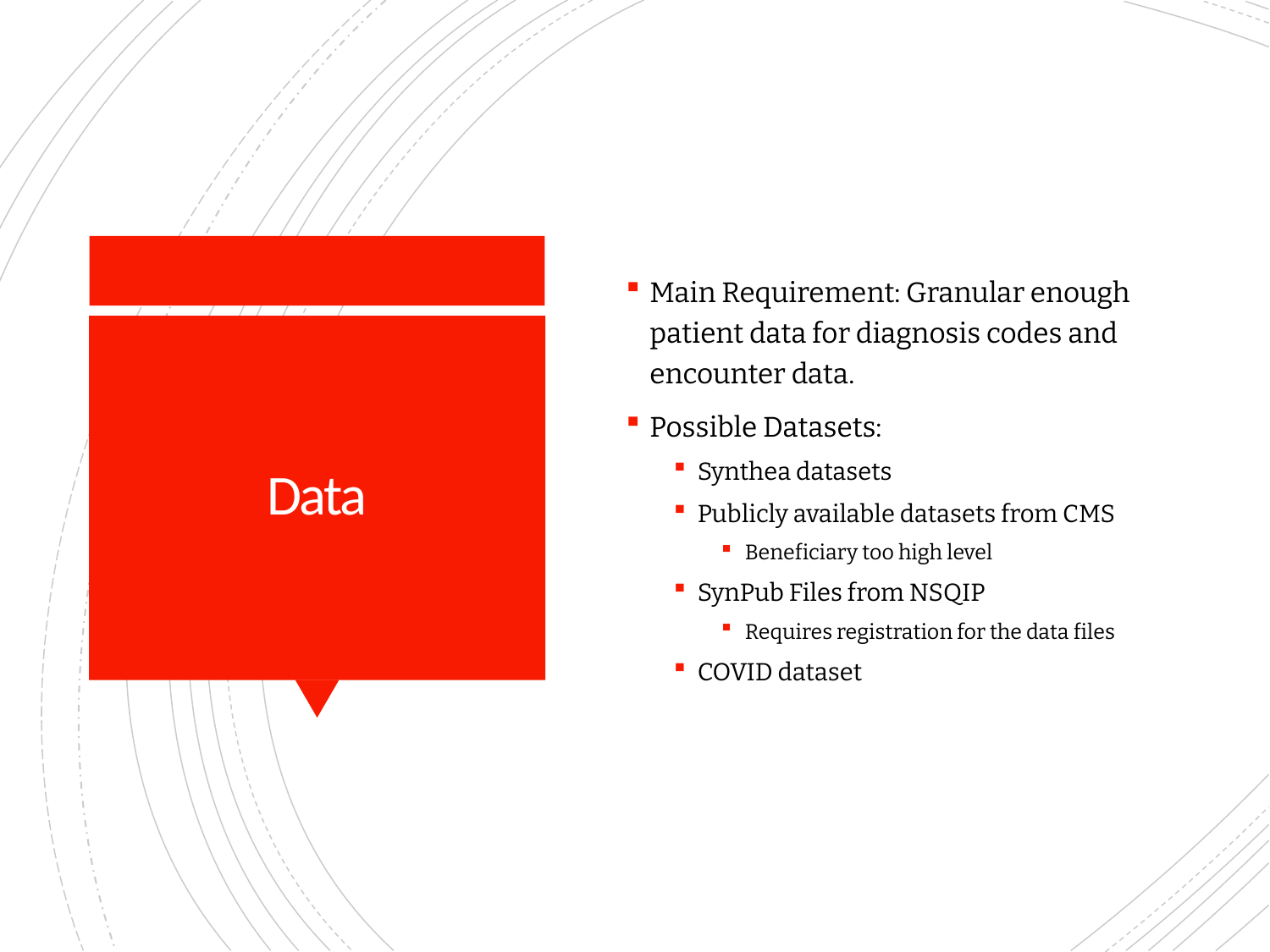

Main Requirement: Granular enough patient data for diagnosis codes and encounter data.
Possible Datasets:
Synthea datasets
Publicly available datasets from CMS
Beneficiary too high level
SynPub Files from NSQIP
Requires registration for the data files
COVID dataset
# Data